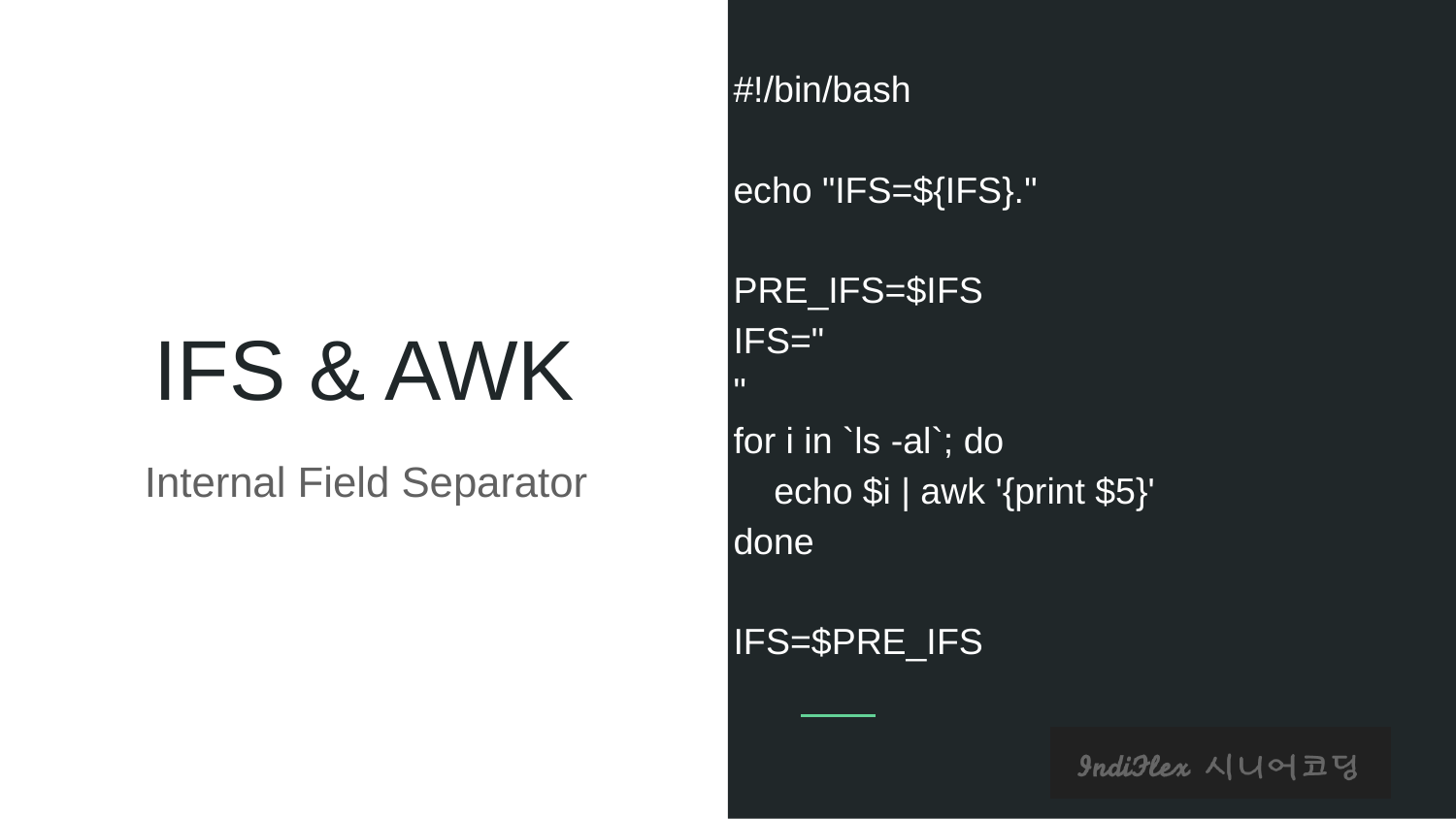

#!/bin/bash
echo "IFS=${IFS}."
PRE_IFS=$IFS
IFS="
"
for i in `ls -al`; do
    echo $i | awk '{print $5}'
done
IFS=$PRE_IFS
# IFS & AWK
Internal Field Separator